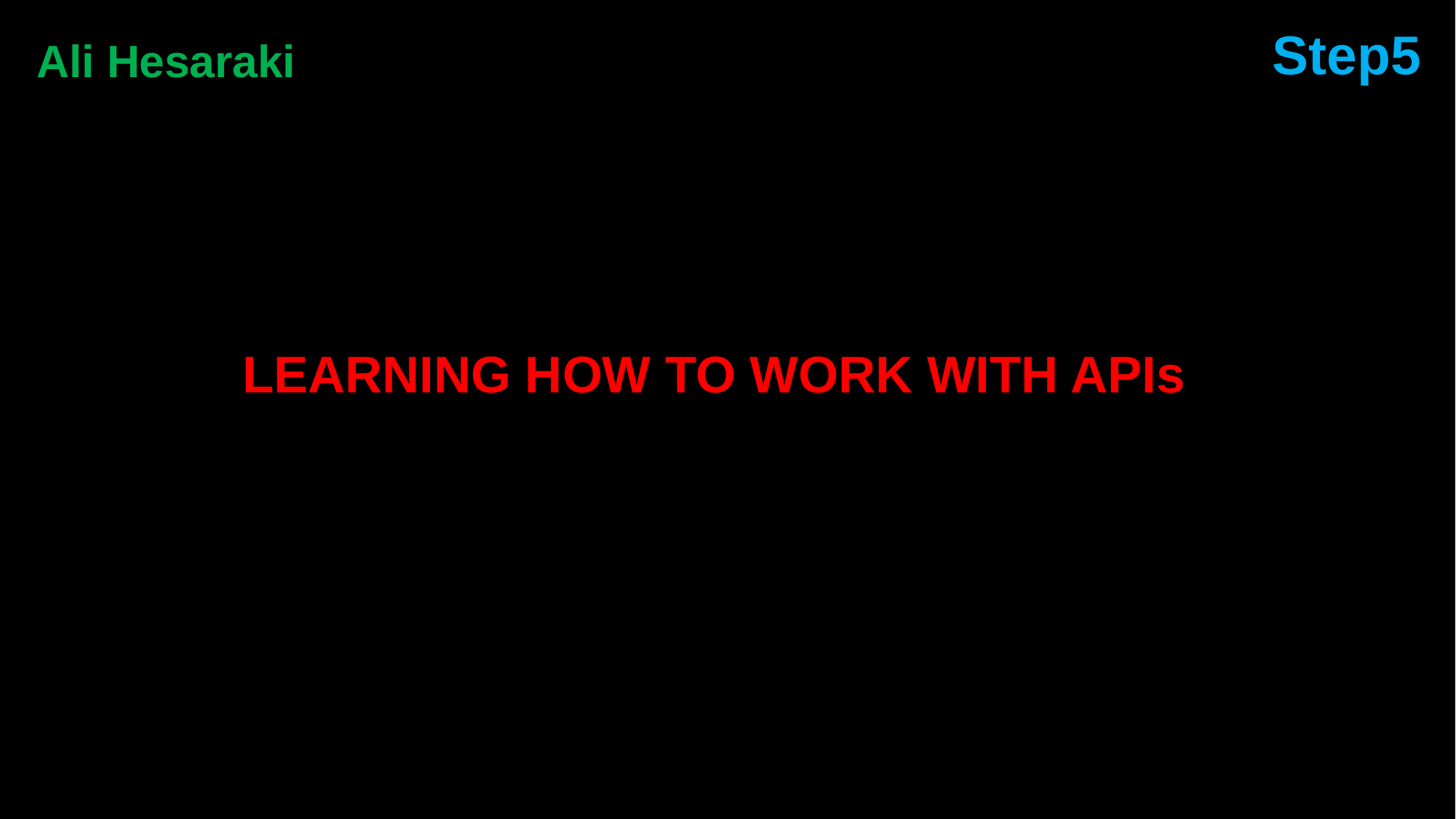

Ali Hesaraki
Step5
# LEARNING HOW TO WORK WITH APIs